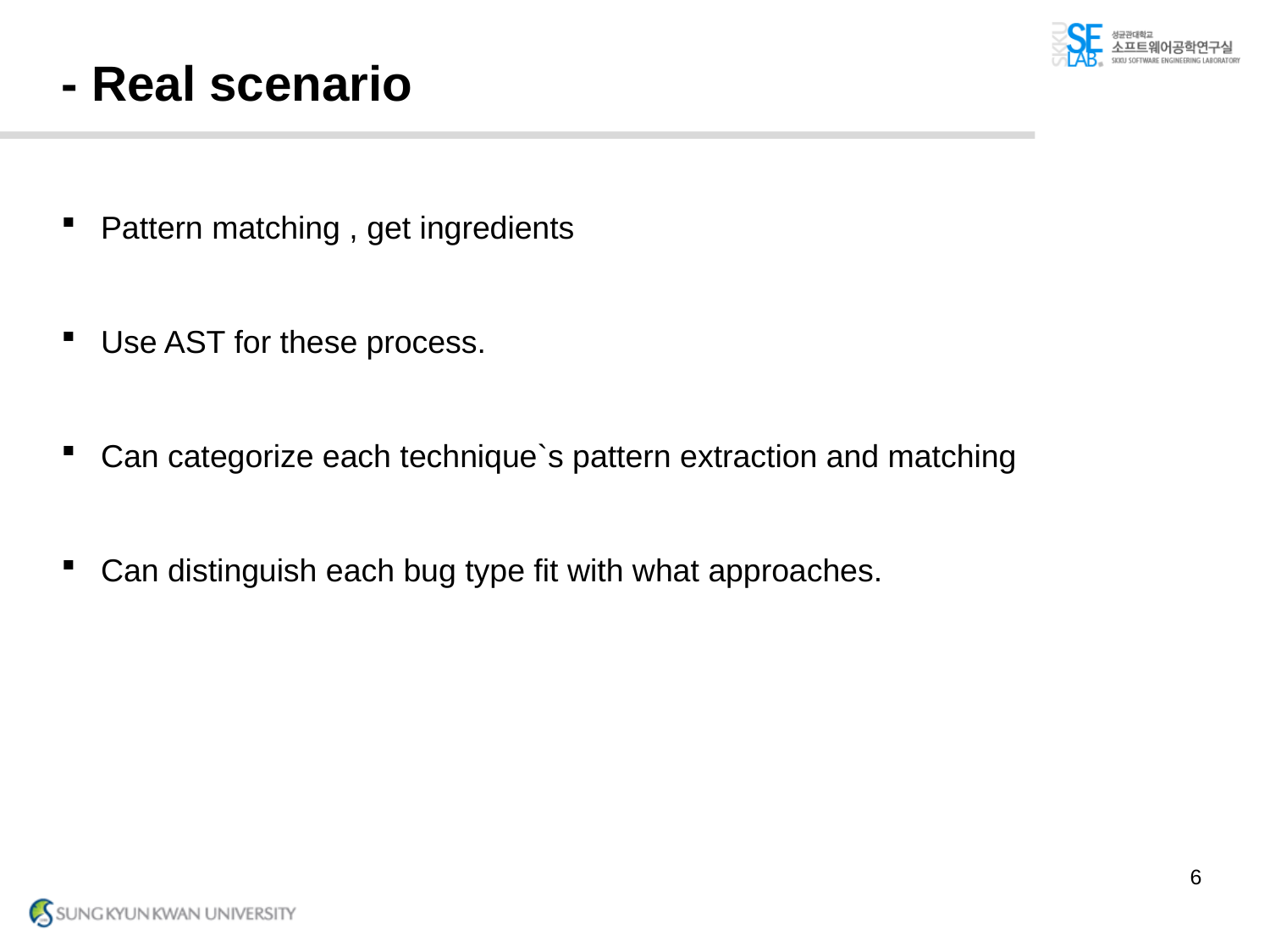

# - Real scenario

Pattern matching , get ingredients

Use AST for these process.

Can categorize each technique`s pattern extraction and matching

Can distinguish each bug type fit with what approaches.
6